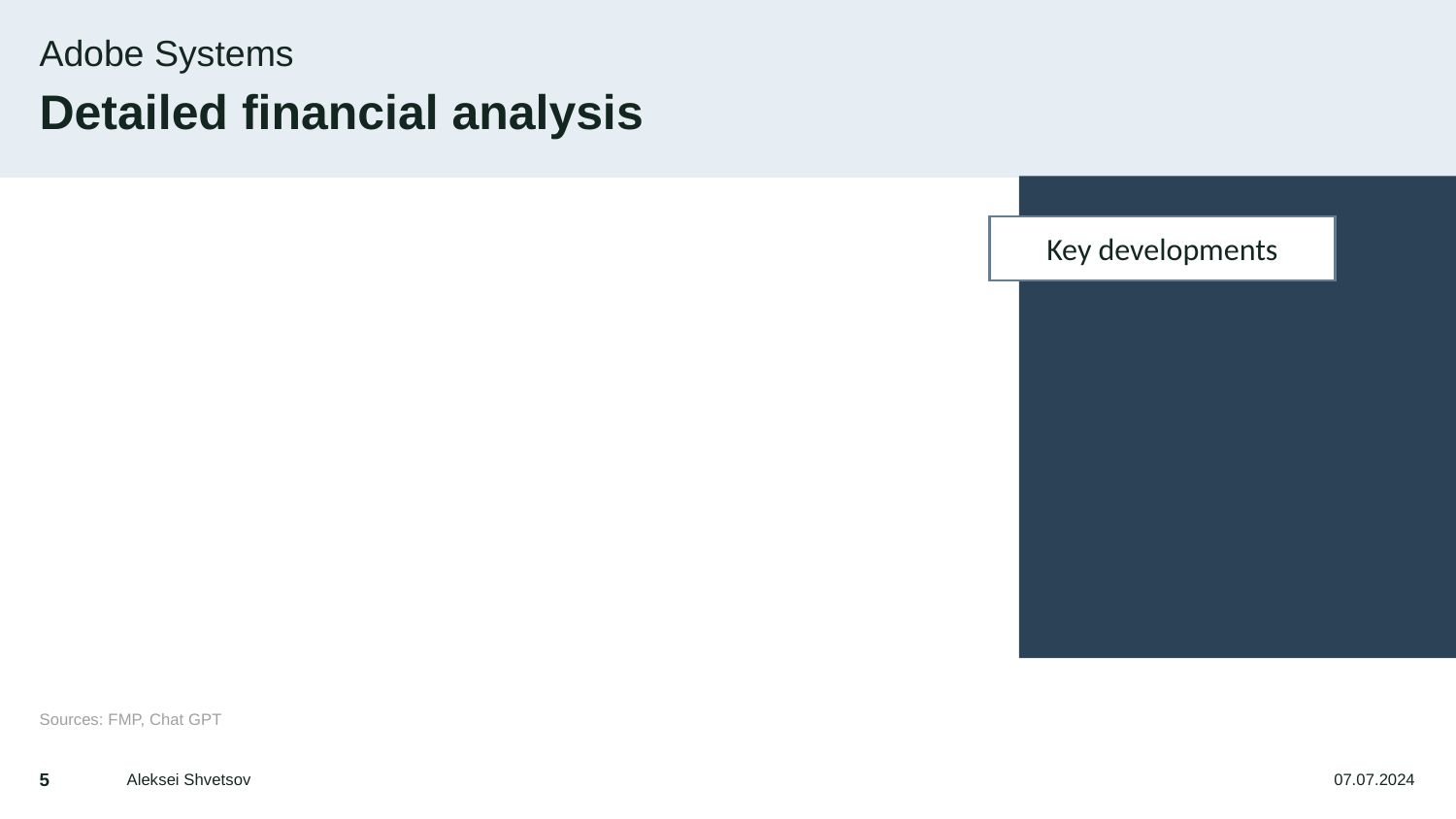

Adobe Systems
# Detailed financial analysis
Key developments

Sources: FMP, Chat GPT
5
Aleksei Shvetsov
07.07.2024